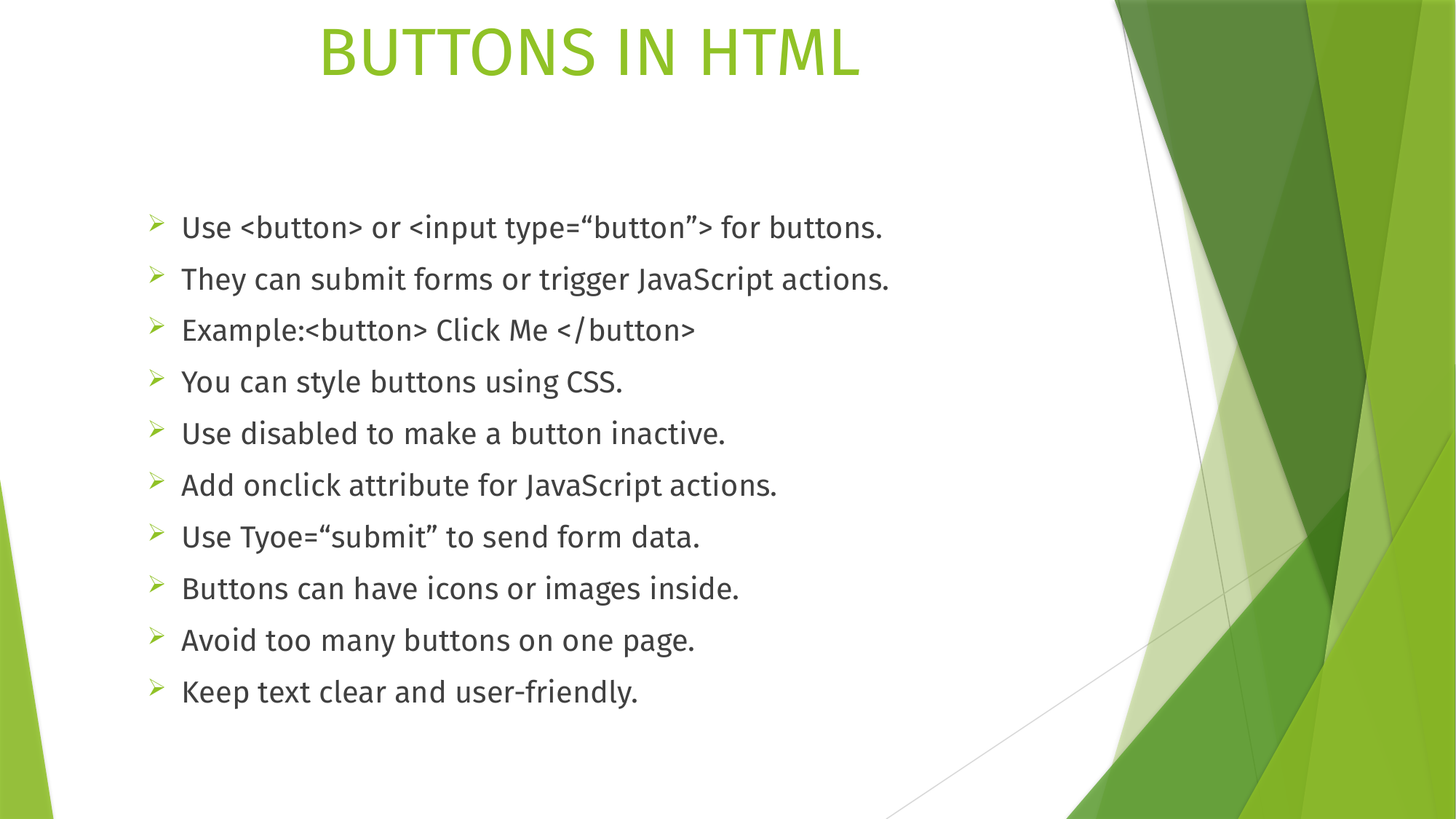

# BUTTONS IN HTML
Use <button> or <input type=“button”> for buttons.
They can submit forms or trigger JavaScript actions.
Example:<button> Click Me </button>
You can style buttons using CSS.
Use disabled to make a button inactive.
Add onclick attribute for JavaScript actions.
Use Tyoe=“submit” to send form data.
Buttons can have icons or images inside.
Avoid too many buttons on one page.
Keep text clear and user-friendly.